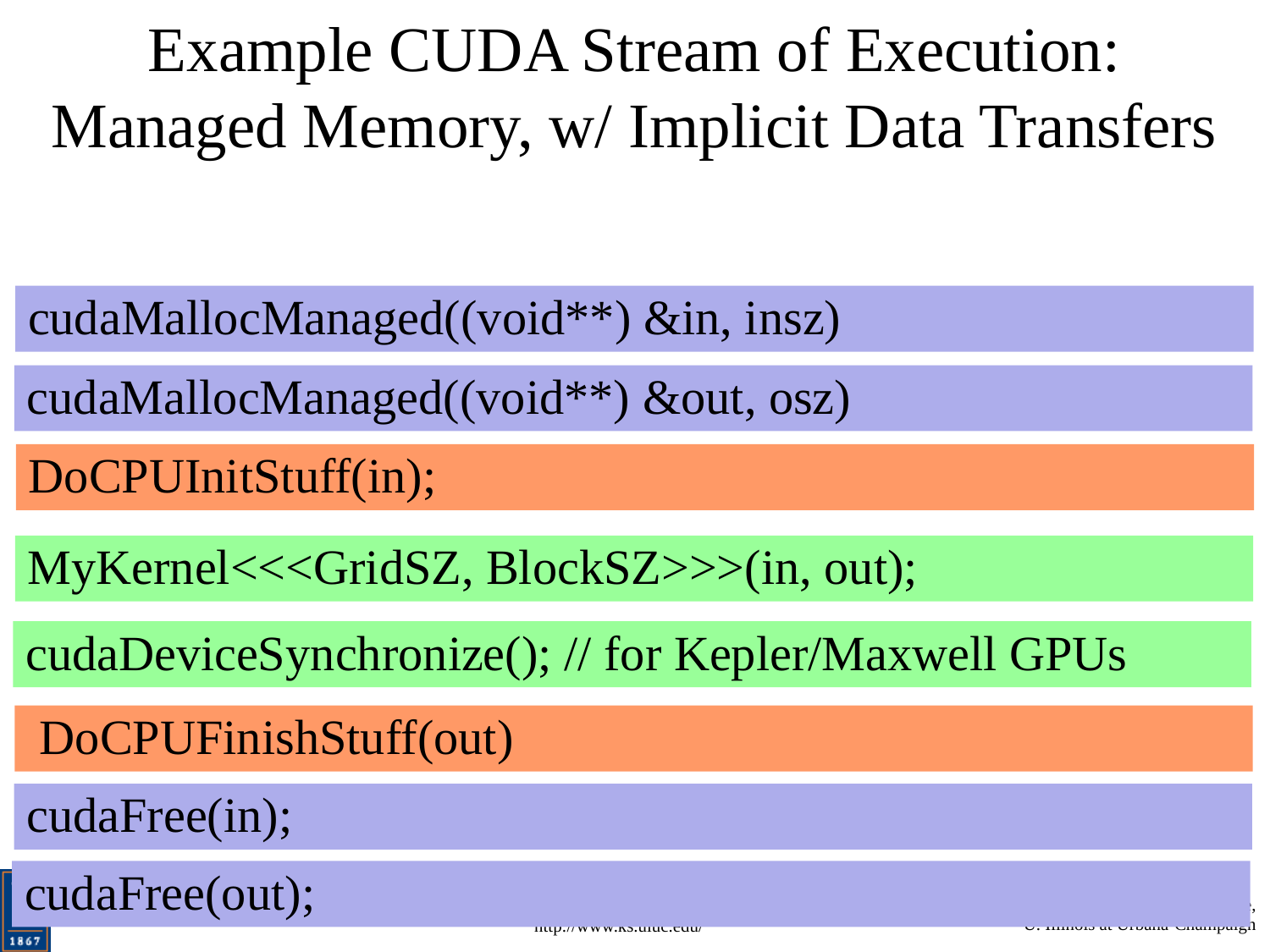

# Example CUDA Stream of Execution: Managed Memory, w/ Implicit Data Transfers
cudaMallocManaged((void**) &in, insz)
cudaMallocManaged((void**) &out, osz)
DoCPUInitStuff(in);
MyKernel<<<GridSZ, BlockSZ>>>(in, out);
cudaDeviceSynchronize(); // for Kepler/Maxwell GPUs
 DoCPUFinishStuff(out)

cudaFree(in);
cudaFree(out);